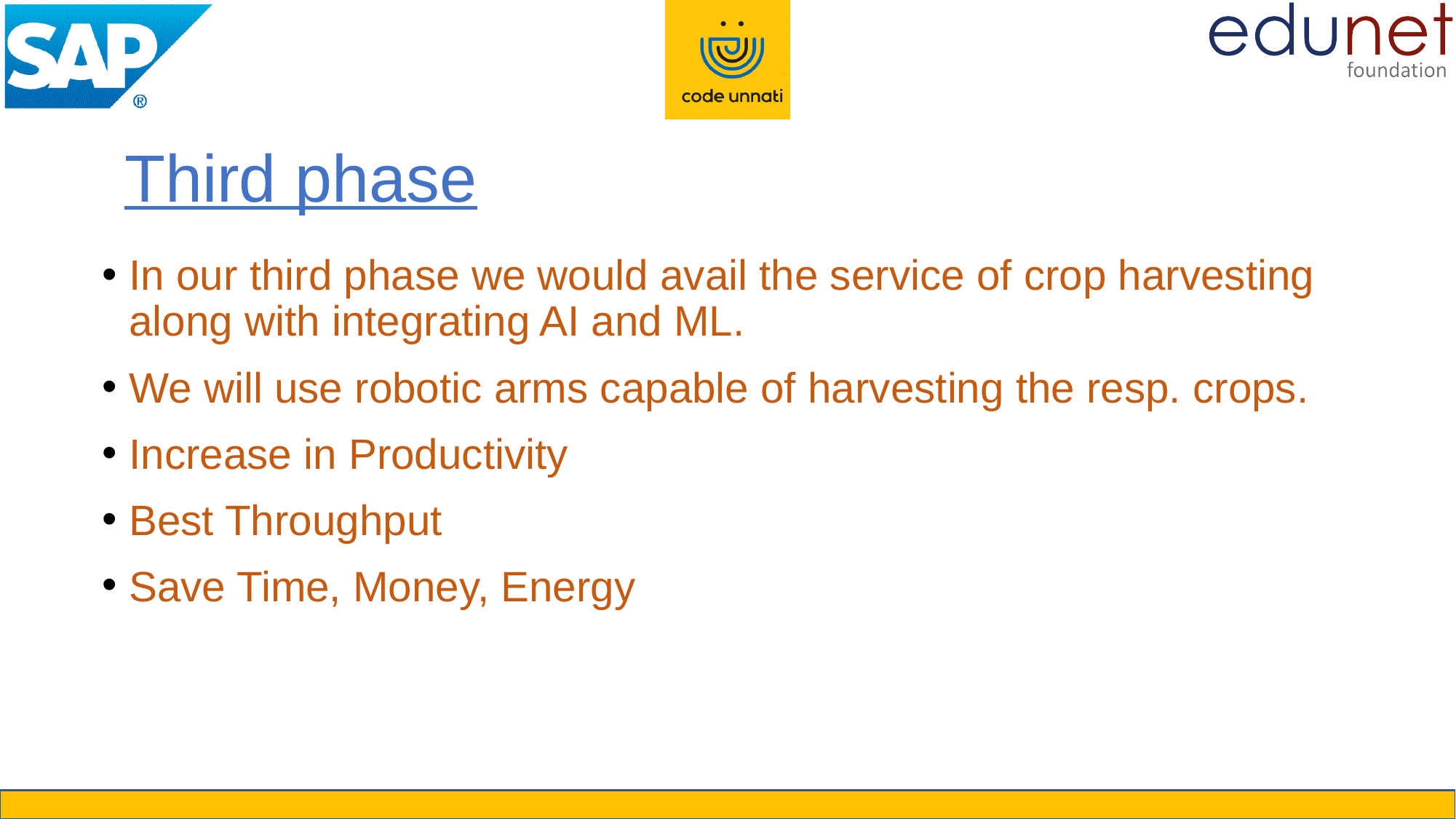

# Third phase
In our third phase we would avail the service of crop harvesting along with integrating AI and ML.
We will use robotic arms capable of harvesting the resp. crops.
Increase in Productivity
Best Throughput
Save Time, Money, Energy